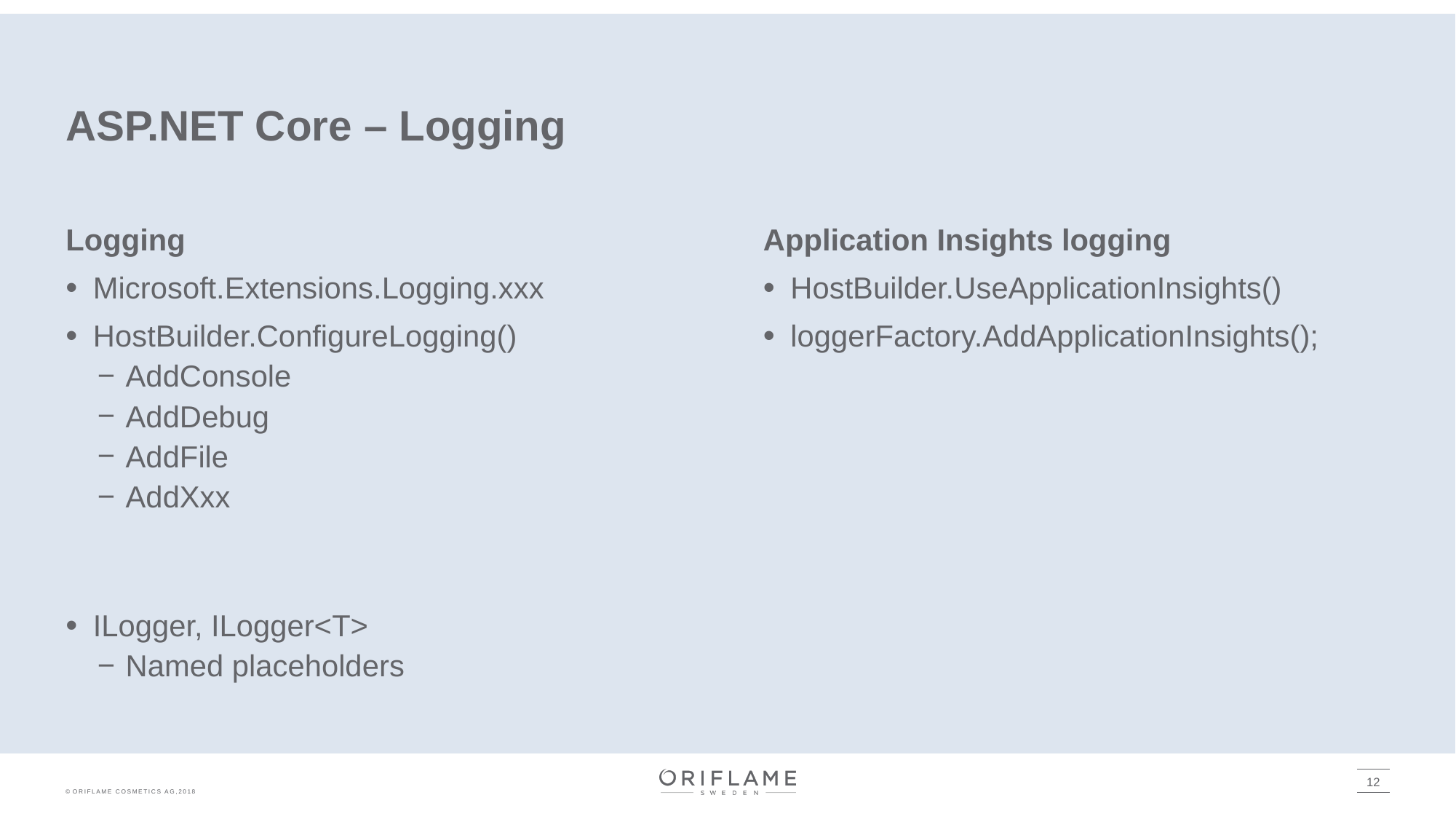

# ASP.NET Core – Logging
Logging
Microsoft.Extensions.Logging.xxx
HostBuilder.ConfigureLogging()
AddConsole
AddDebug
AddFile
AddXxx

ILogger, ILogger<T>
Named placeholders

Application Insights logging
HostBuilder.UseApplicationInsights()
loggerFactory.AddApplicationInsights();
12